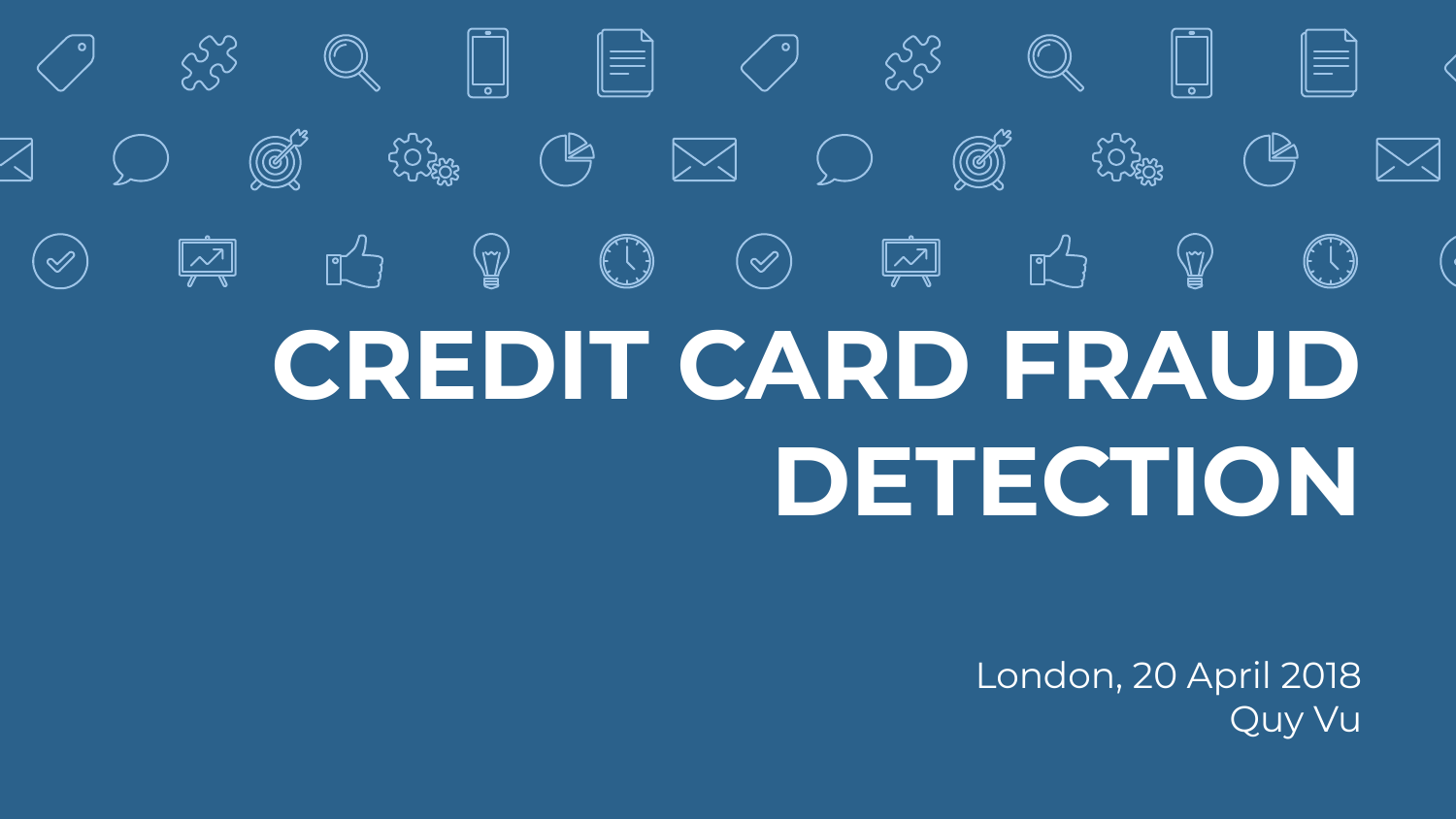

# CREDIT CARD FRAUD DETECTION London, 20 April 2018 Quy Vu